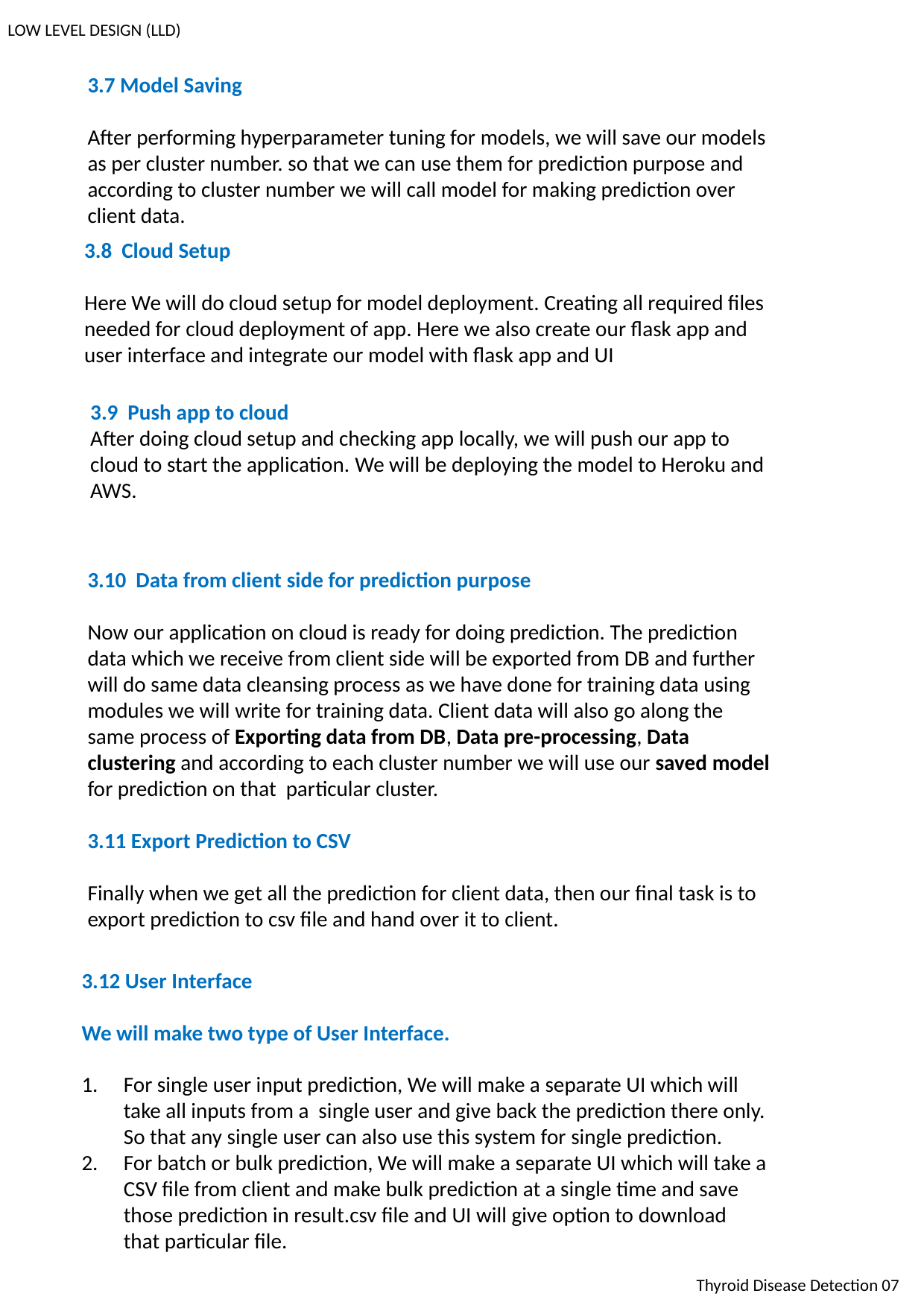

LOW LEVEL DESIGN (LLD)

3.7 Model Saving

After performing hyperparameter tuning for models, we will save our models  as per cluster number. so that we can use them for prediction purpose and according to cluster number we will call model for making prediction over client data.

3.8  Cloud Setup

Here We will do cloud setup for model deployment. Creating all required files needed for cloud deployment of app. Here we also create our flask app and user interface and integrate our model with flask app and UI
3.9  Push app to cloud
After doing cloud setup and checking app locally, we will push our app to cloud to start the application. We will be deploying the model to Heroku and  AWS.
3.10  Data from client side for prediction purpose

Now our application on cloud is ready for doing prediction. The prediction data which we receive from client side will be exported from DB and further will do same data cleansing process as we have done for training data using modules we will write for training data. Client data will also go along the same process of Exporting data from DB, Data pre-processing, Data clustering and according to each cluster number we will use our saved model for prediction on that  particular cluster.

3.11 Export Prediction to CSV

Finally when we get all the prediction for client data, then our final task is to export prediction to csv file and hand over it to client.
3.12 User Interface

We will make two type of User Interface.

For single user input prediction, We will make a separate UI which will take all inputs from a  single user and give back the prediction there only. So that any single user can also use this system for single prediction.
For batch or bulk prediction, We will make a separate UI which will take a CSV file from client and make bulk prediction at a single time and save those prediction in result.csv file and UI will give option to download that particular file.

Thyroid Disease Detection 07